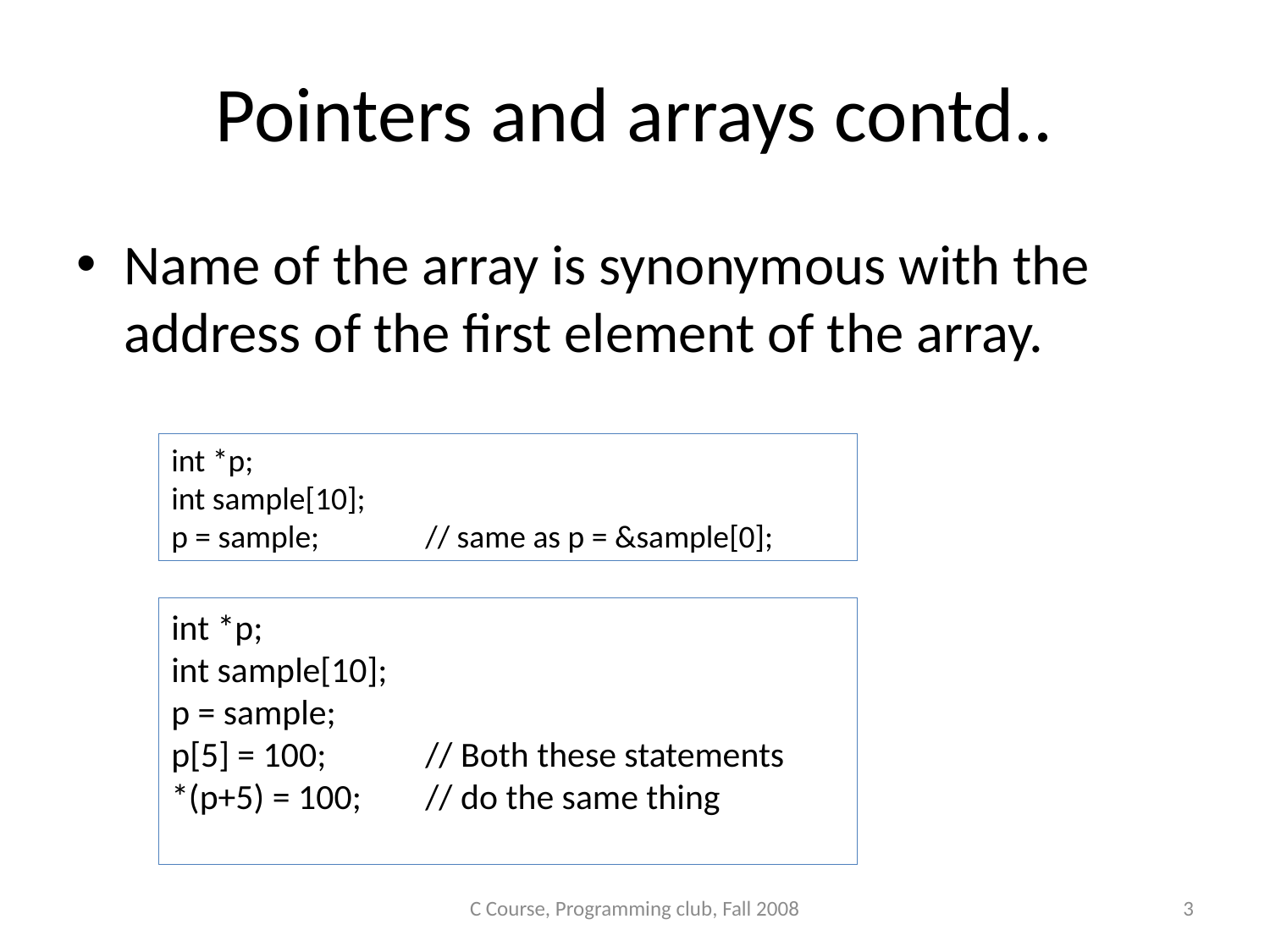

# Pointers and arrays contd..
Name of the array is synonymous with the address of the first element of the array.
int *p;
int sample[10];
p = sample; 	// same as p = &sample[0];
int *p;
int sample[10];
p = sample;
p[5] = 100;	// Both these statements
*(p+5) = 100;	// do the same thing

C Course, Programming club, Fall 2008
3